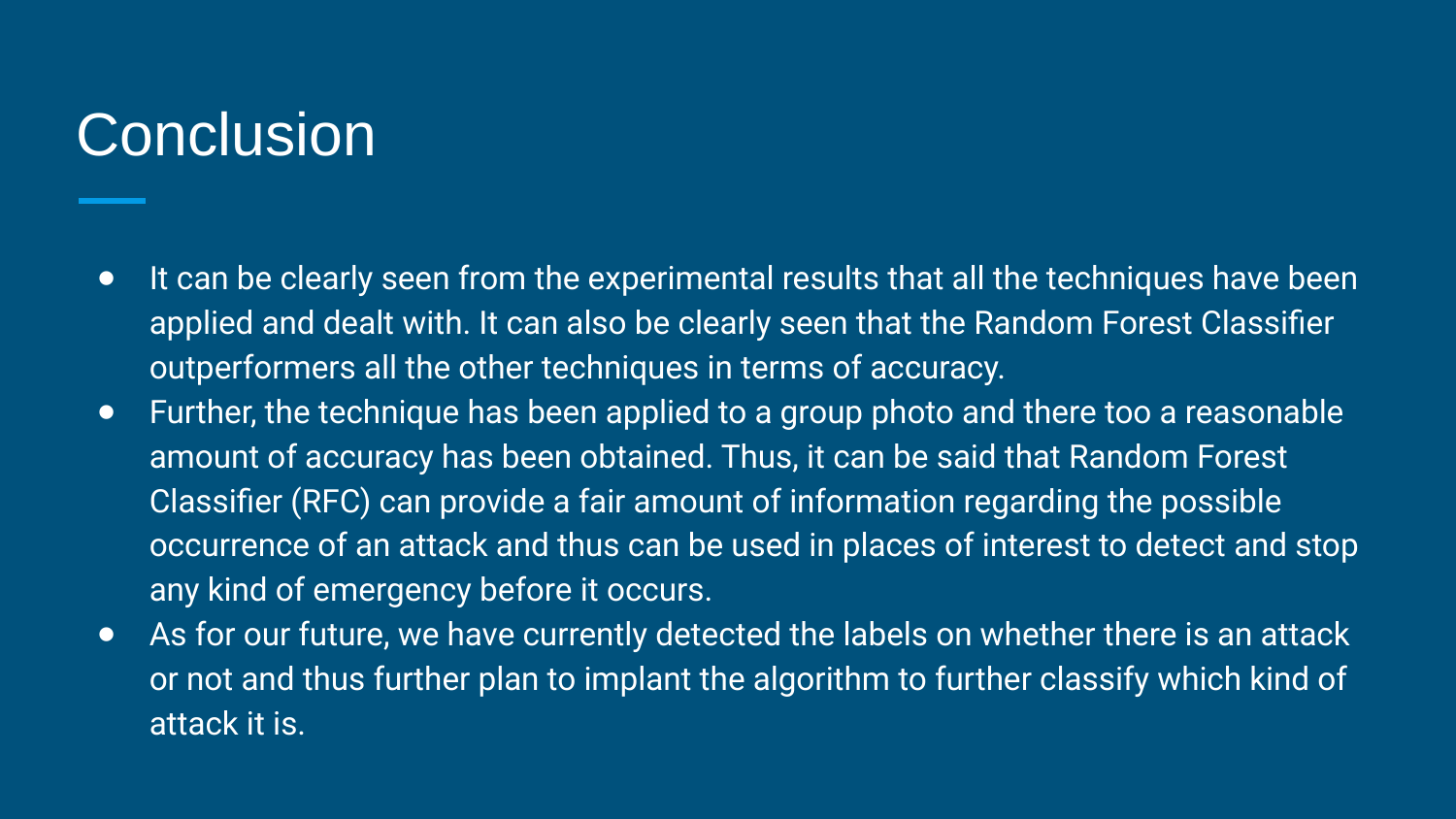

# Conclusion
It can be clearly seen from the experimental results that all the techniques have been applied and dealt with. It can also be clearly seen that the Random Forest Classifier outperformers all the other techniques in terms of accuracy.
Further, the technique has been applied to a group photo and there too a reasonable amount of accuracy has been obtained. Thus, it can be said that Random Forest Classifier (RFC) can provide a fair amount of information regarding the possible occurrence of an attack and thus can be used in places of interest to detect and stop any kind of emergency before it occurs.
As for our future, we have currently detected the labels on whether there is an attack or not and thus further plan to implant the algorithm to further classify which kind of attack it is.